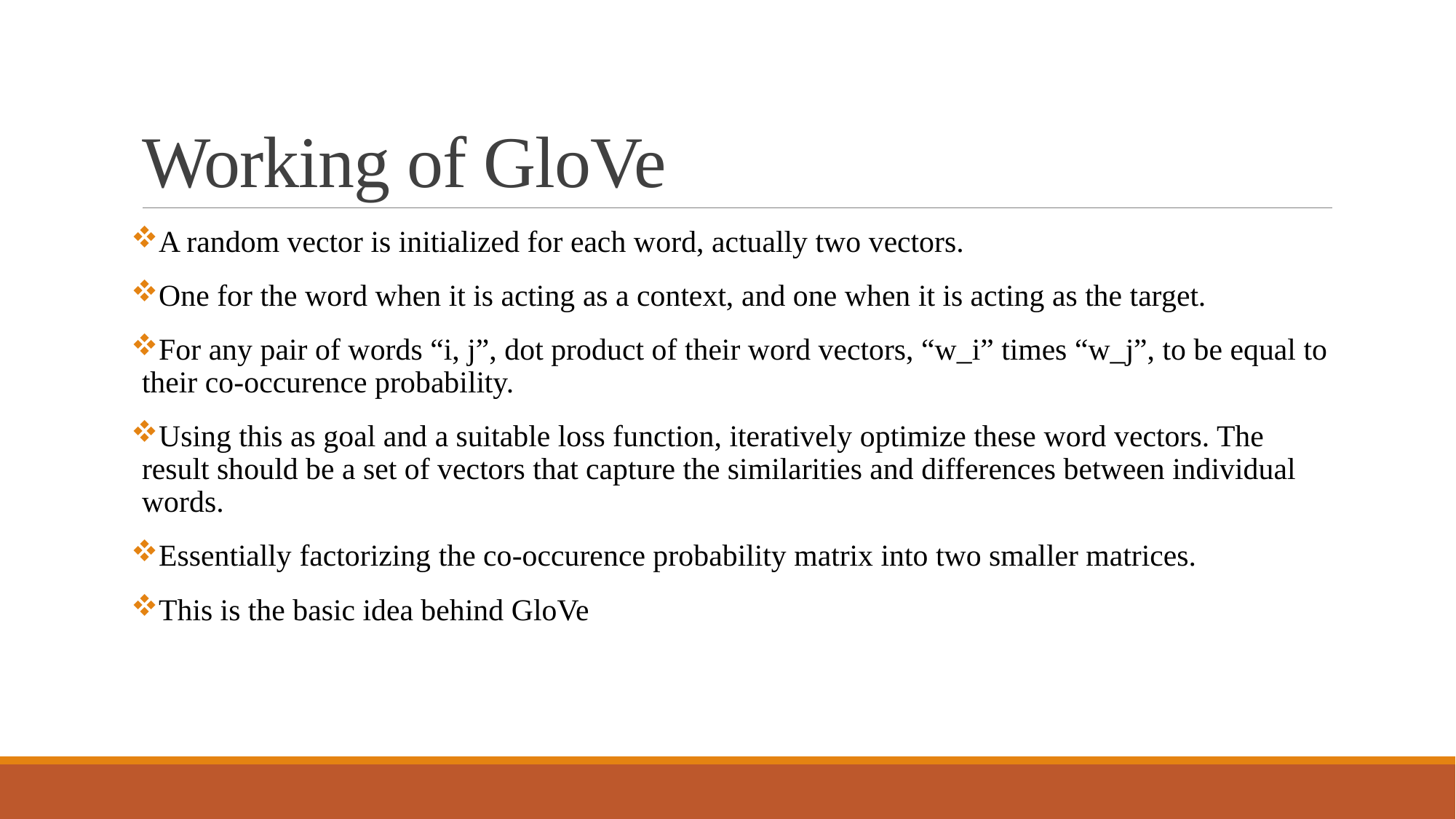

# Working of GloVe
A random vector is initialized for each word, actually two vectors.
One for the word when it is acting as a context, and one when it is acting as the target.
For any pair of words “i, j”, dot product of their word vectors, “w_i” times “w_j”, to be equal to their co-occurence probability.
Using this as goal and a suitable loss function, iteratively optimize these word vectors. The result should be a set of vectors that capture the similarities and differences between individual words.
Essentially factorizing the co-occurence probability matrix into two smaller matrices.
This is the basic idea behind GloVe